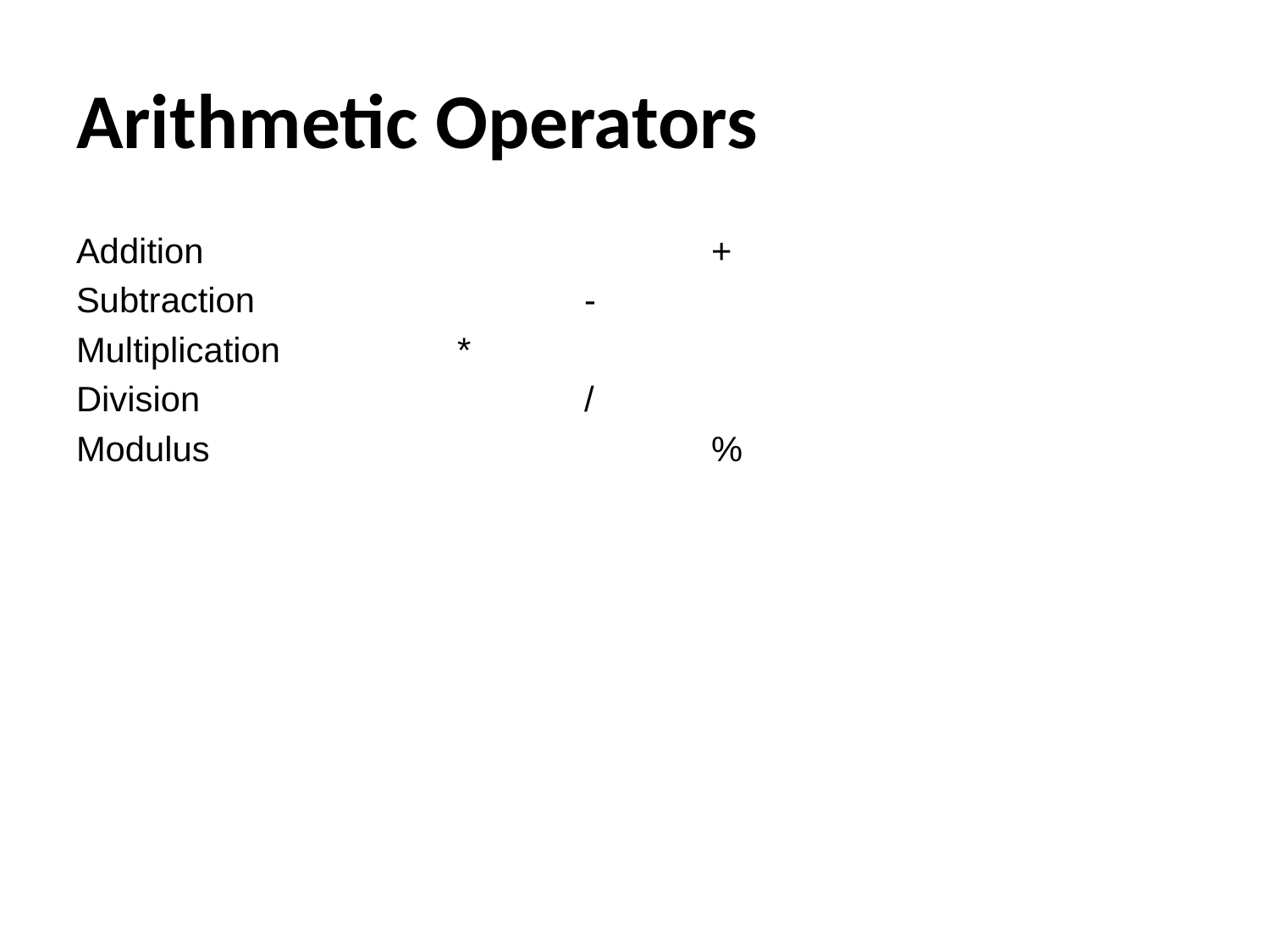

# Arithmetic Operators
Addition				+
Subtraction			-
Multiplication		*
Division				/
Modulus				%